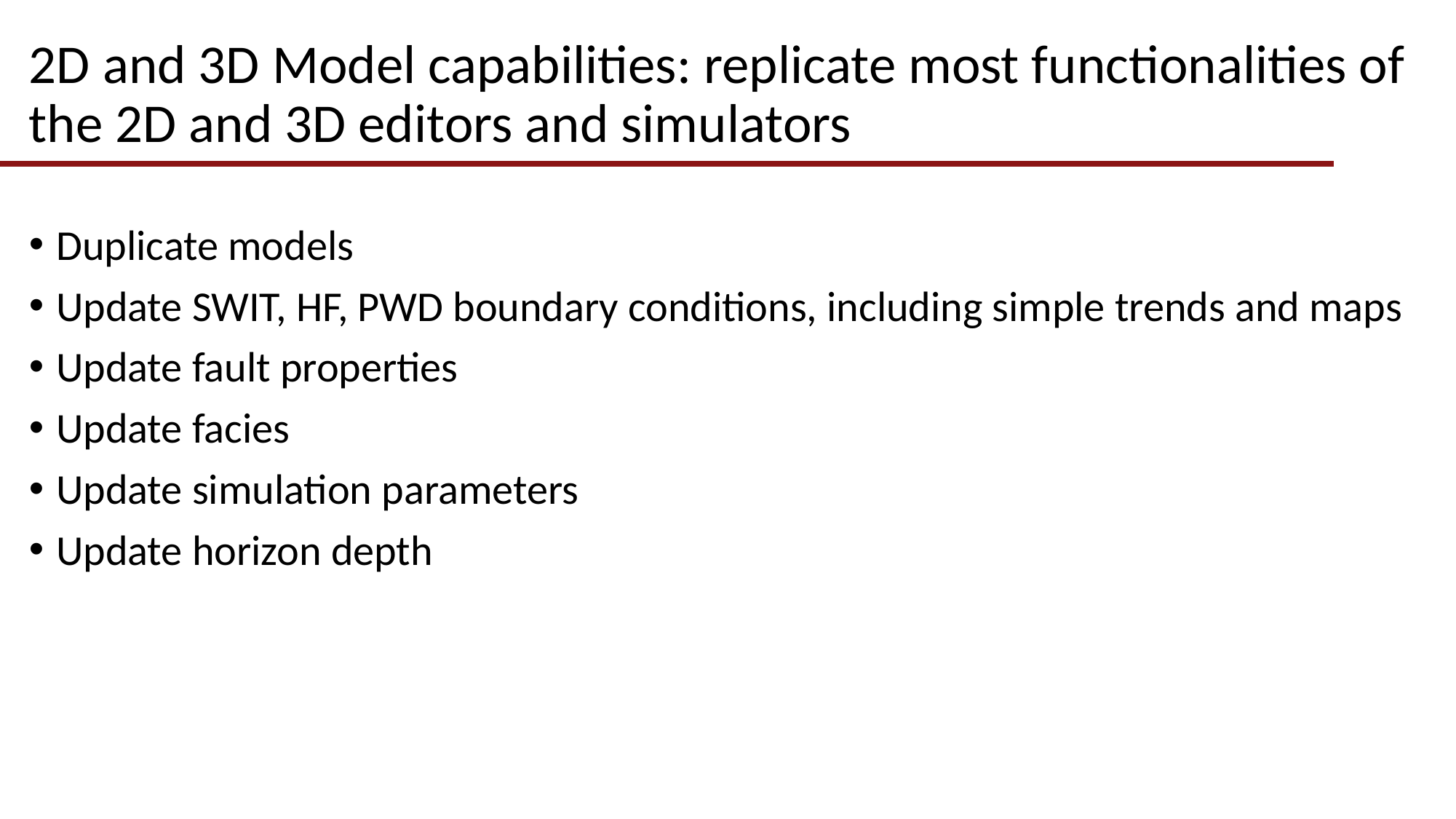

# 2D and 3D Model capabilities: replicate most functionalities of the 2D and 3D editors and simulators
Duplicate models
Update SWIT, HF, PWD boundary conditions, including simple trends and maps
Update fault properties
Update facies
Update simulation parameters
Update horizon depth